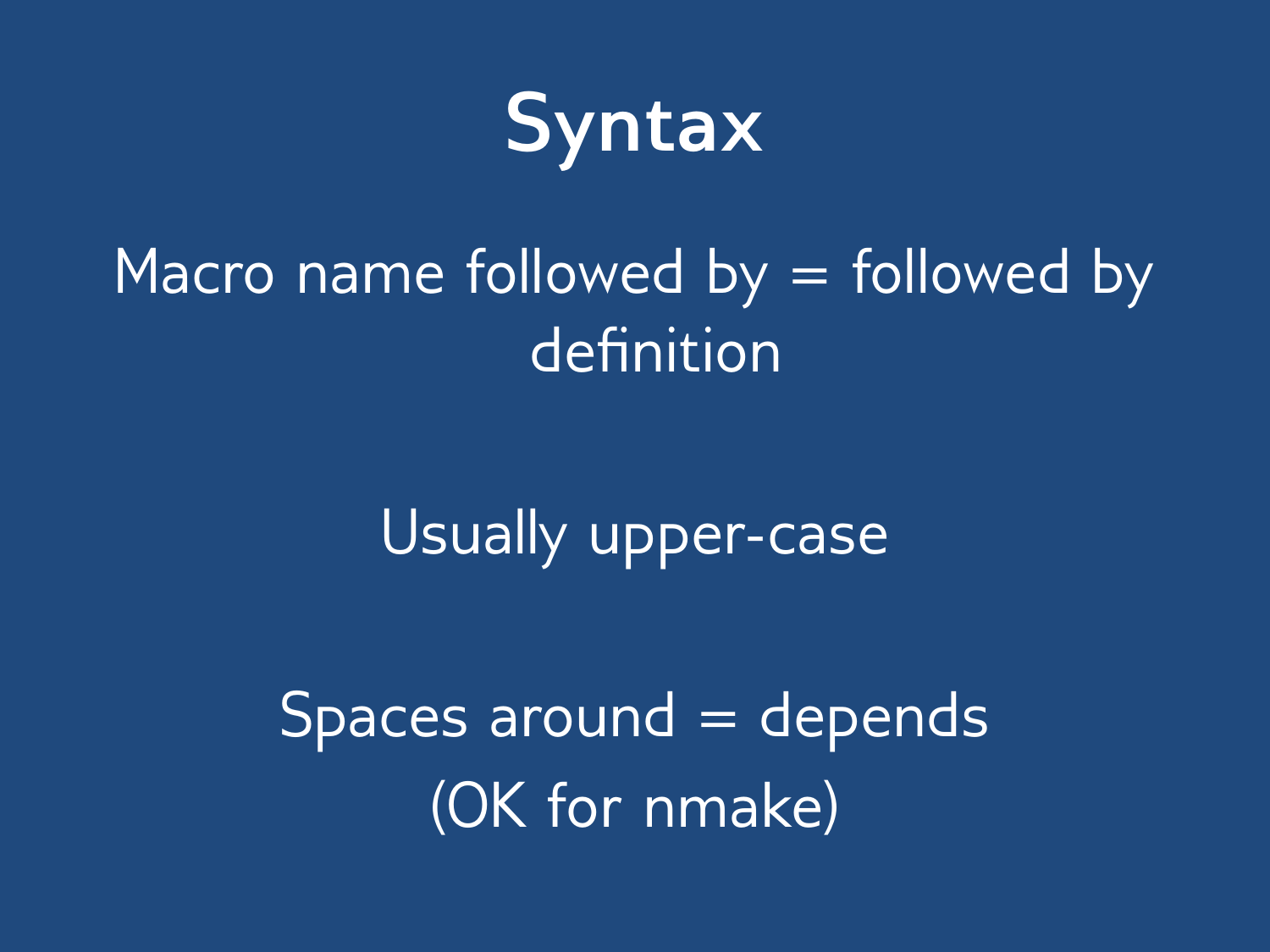

# Syntax
Macro name followed by = followed by definition

Usually upper-case

Spaces around = depends
(OK for nmake)